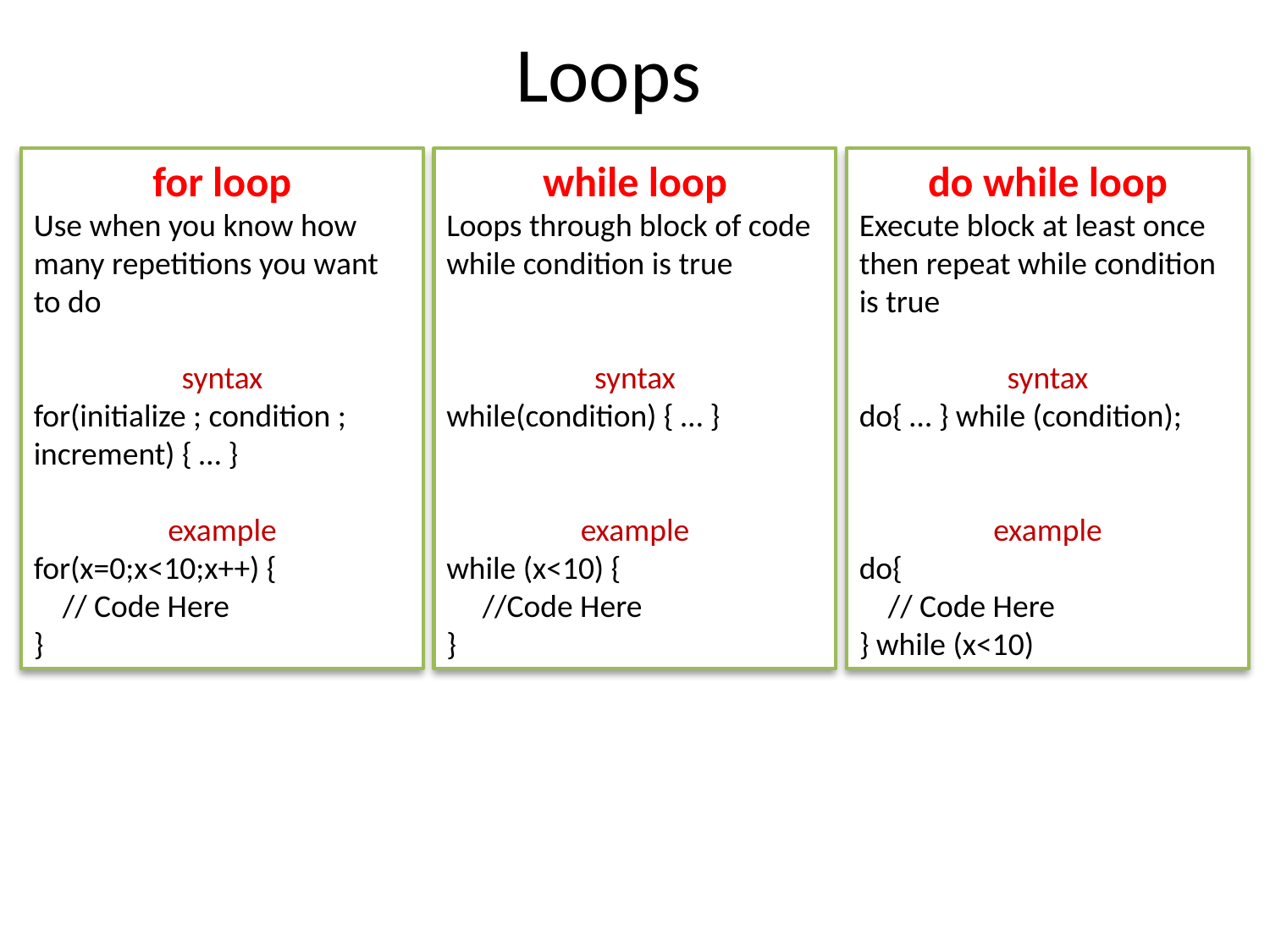

Loops
for loop
Use when you know how many repetitions you want to do

syntax
for(initialize ; condition ; increment) { … }

example
for(x=0;x<10;x++) {
    // Code Here
}
while loop
Loops through block of code while condition is true

syntax
while(condition) { … }

example
while (x<10) {
     //Code Here
}
do while loop
Execute block at least once then repeat while condition is true

syntax
do{ … } while (condition);

example
do{
    // Code Here
} while (x<10)